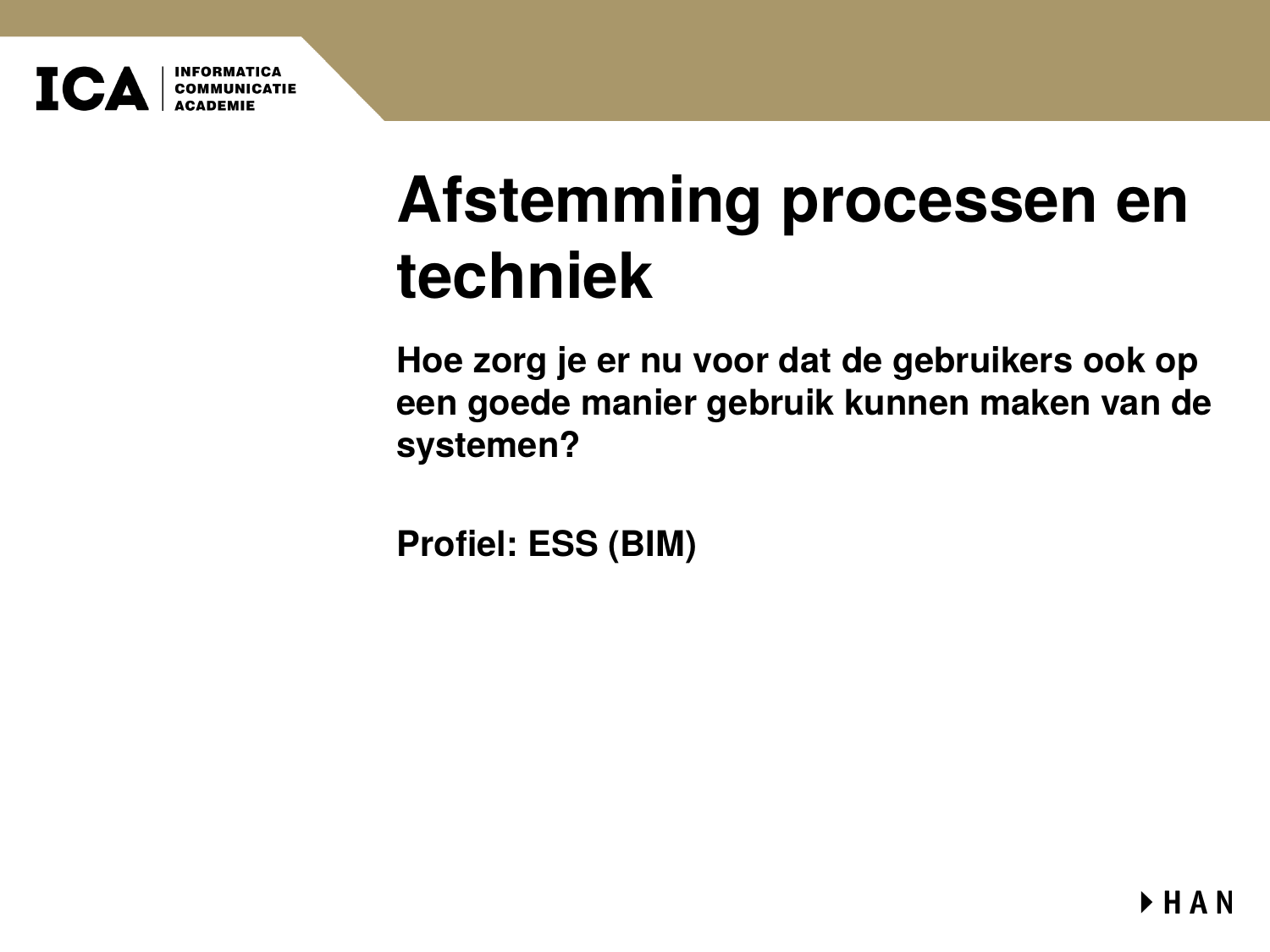

# Afstemming processen en techniek

Hoe zorg je er nu voor dat de gebruikers ook op een goede manier gebruik kunnen maken van de systemen?

Profiel: ESS (BIM)